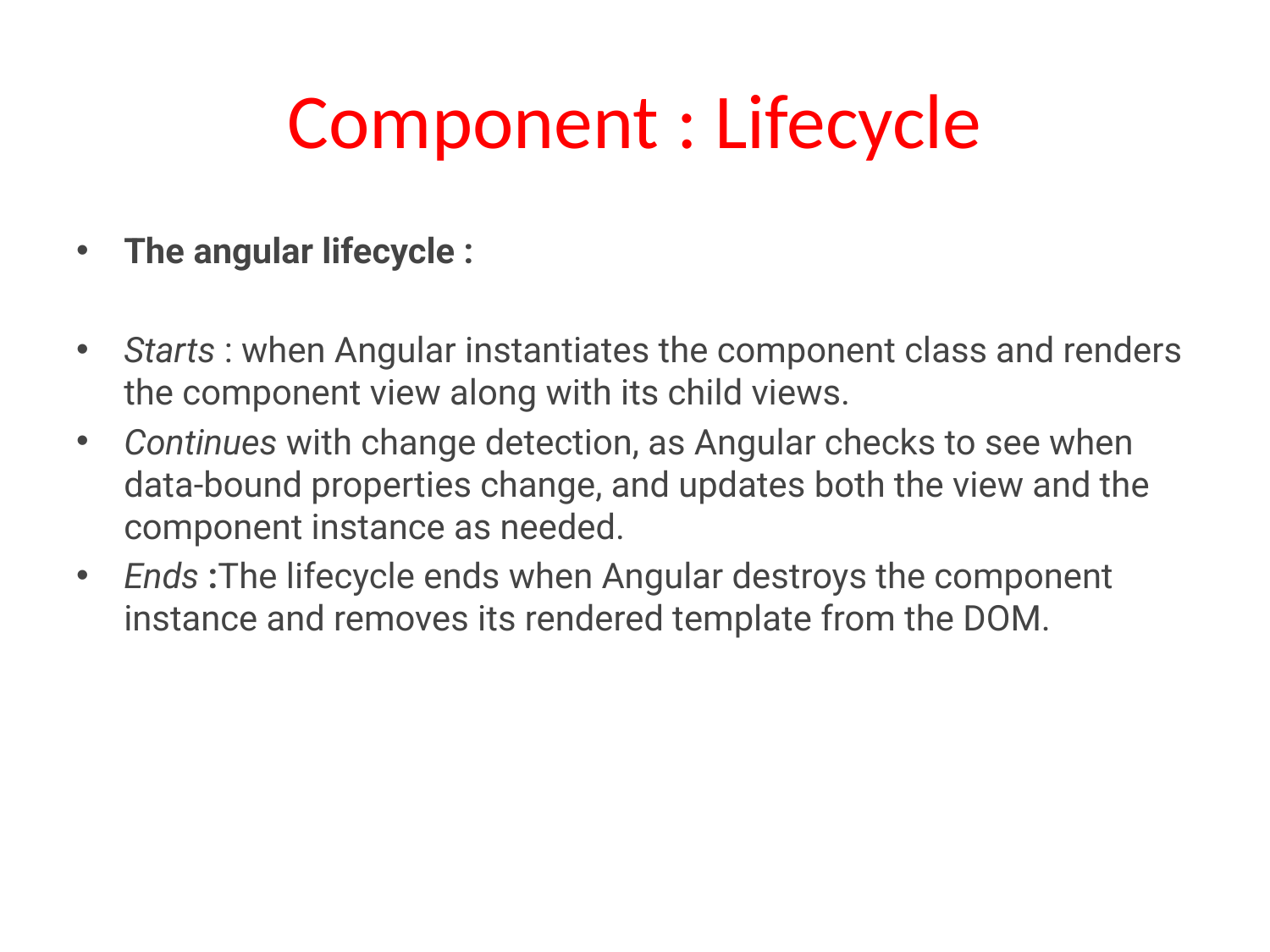

# Component : Lifecycle
The angular lifecycle :

Starts : when Angular instantiates the component class and renders the component view along with its child views.
Continues with change detection, as Angular checks to see when data-bound properties change, and updates both the view and the component instance as needed.
Ends :The lifecycle ends when Angular destroys the component instance and removes its rendered template from the DOM.